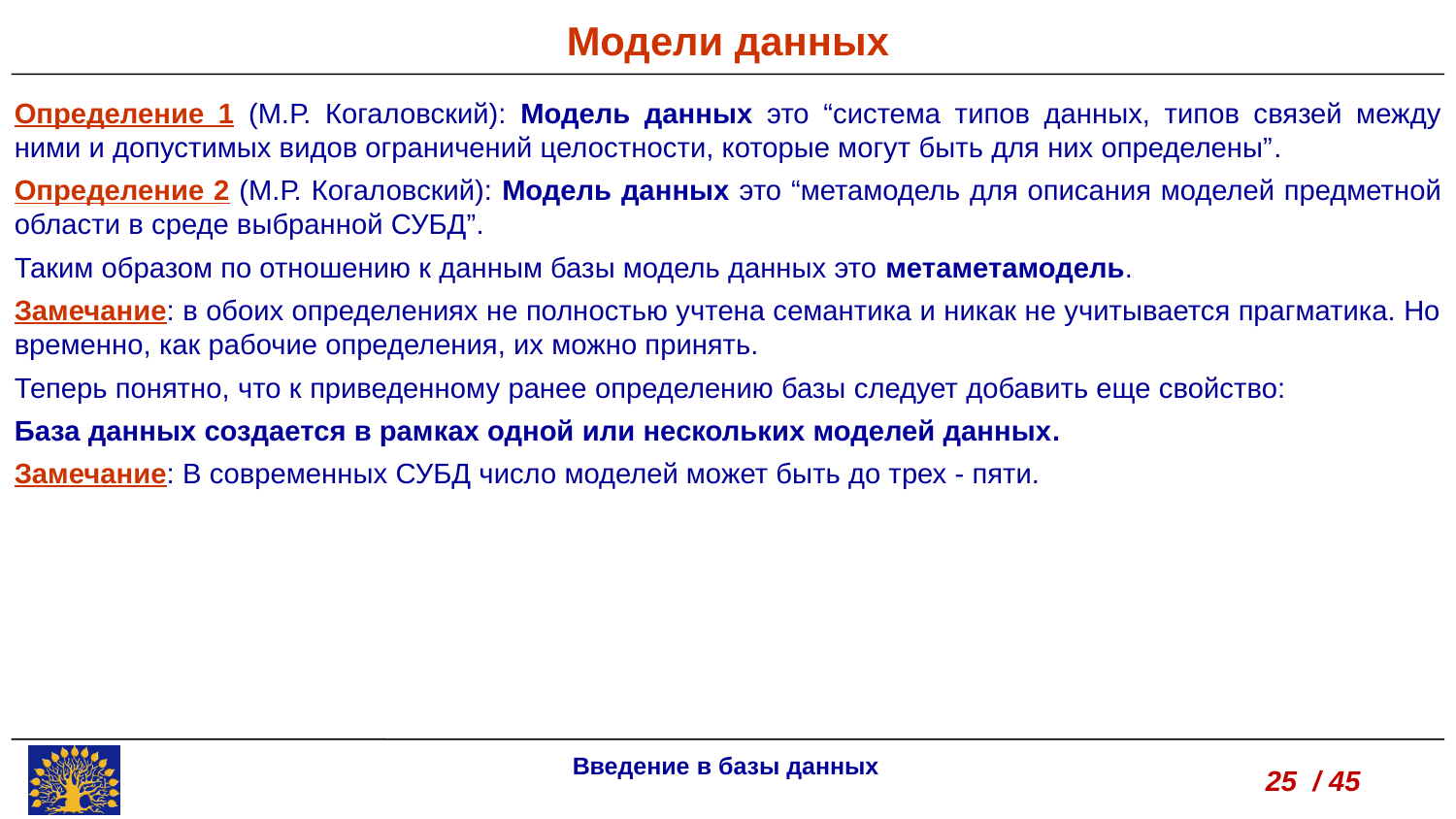

Модели данных
Определение 1 (М.Р. Когаловский): Модель данных это “система типов данных, типов связей между ними и допустимых видов ограничений целостности, которые могут быть для них определены”.
Определение 2 (М.Р. Когаловский): Модель данных это “метамодель для описания моделей предметной области в среде выбранной СУБД”.
Таким образом по отношению к данным базы модель данных это метаметамодель.
Замечание: в обоих определениях не полностью учтена семантика и никак не учитывается прагматика. Но временно, как рабочие определения, их можно принять.
Теперь понятно, что к приведенному ранее определению базы следует добавить еще свойство:
База данных создается в рамках одной или нескольких моделей данных.
Замечание: В современных СУБД число моделей может быть до трех - пяти.